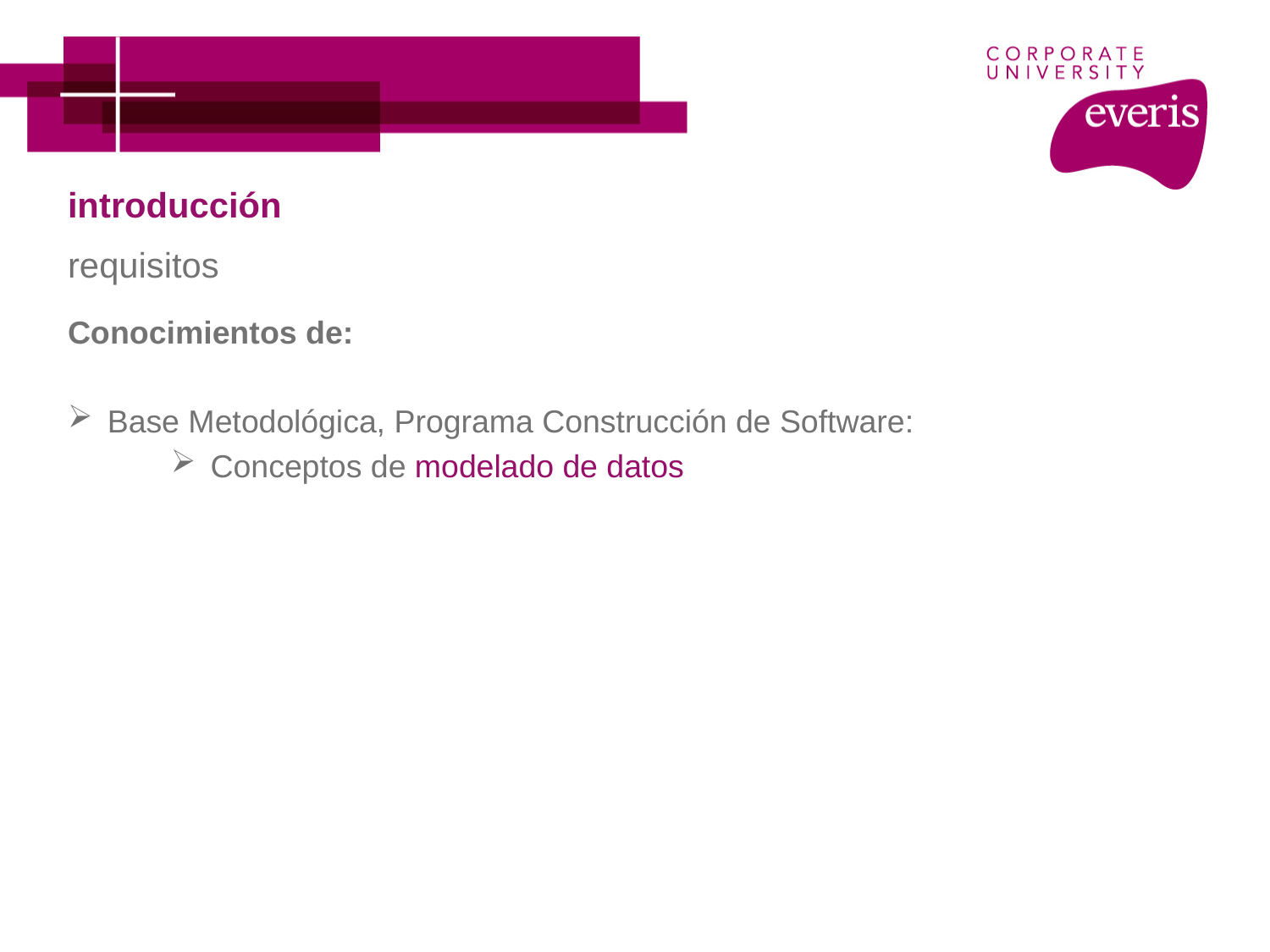

# introducción
requisitos
Conocimientos de:

Base Metodológica, Programa Construcción de Software:
Conceptos de modelado de datos